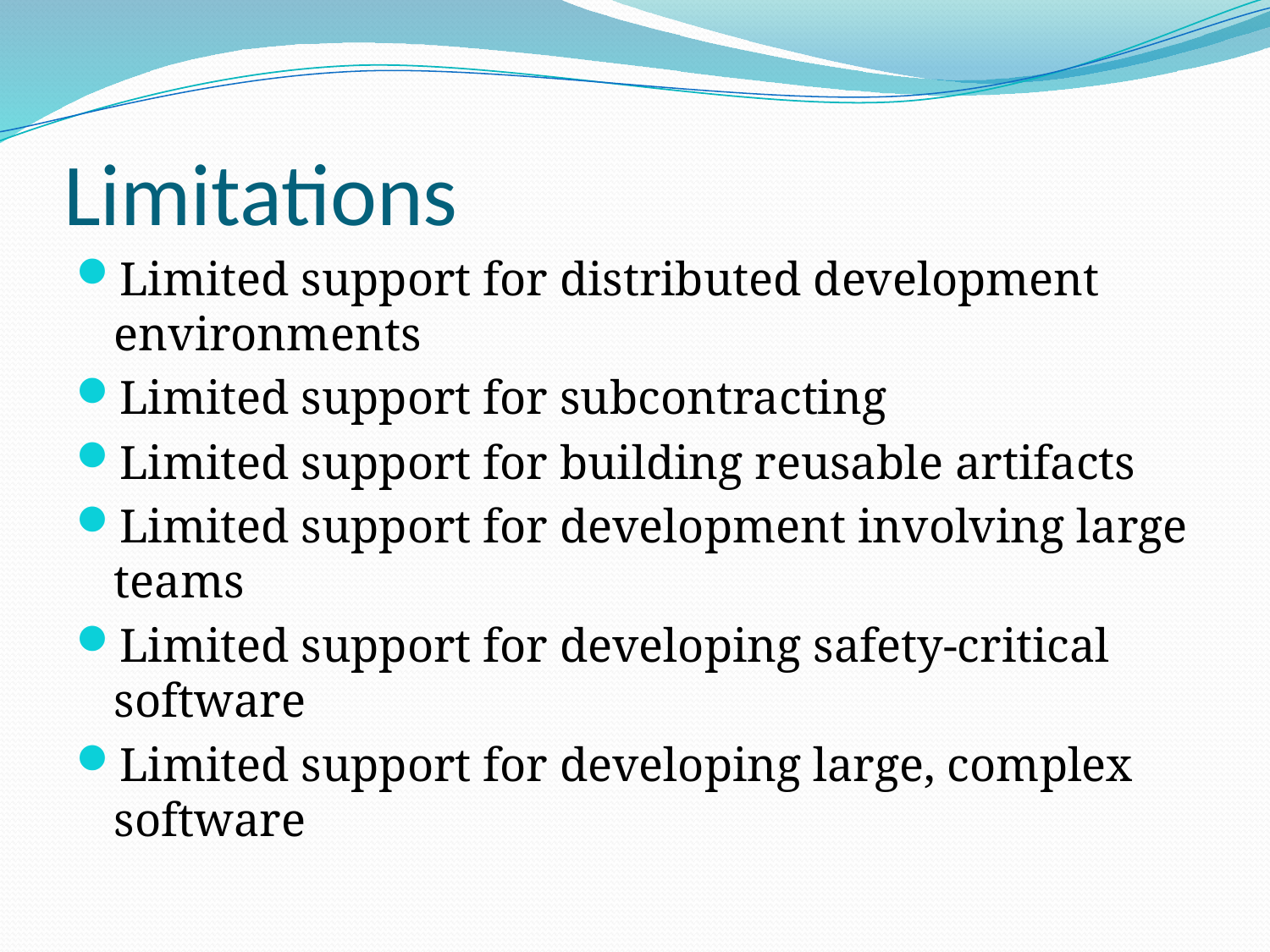

# Limitations
Limited support for distributed development environments
Limited support for subcontracting
Limited support for building reusable artifacts
Limited support for development involving large teams
Limited support for developing safety-critical software
Limited support for developing large, complex software